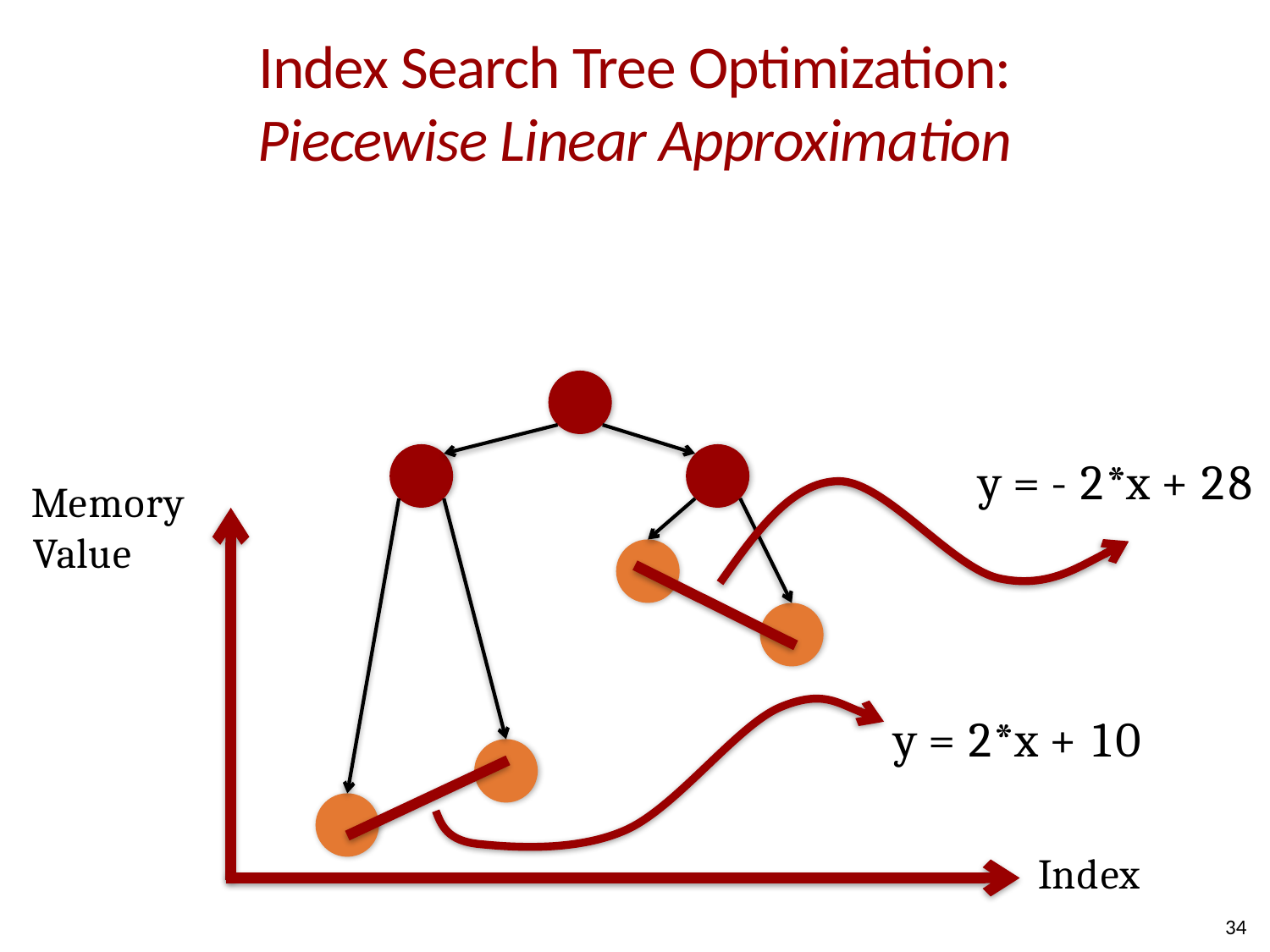

# Index Search Tree Optimization: Piecewise Linear Approximation

y = - 2*x + 28
Memory
Value
Index

y = 2*x + 10

34